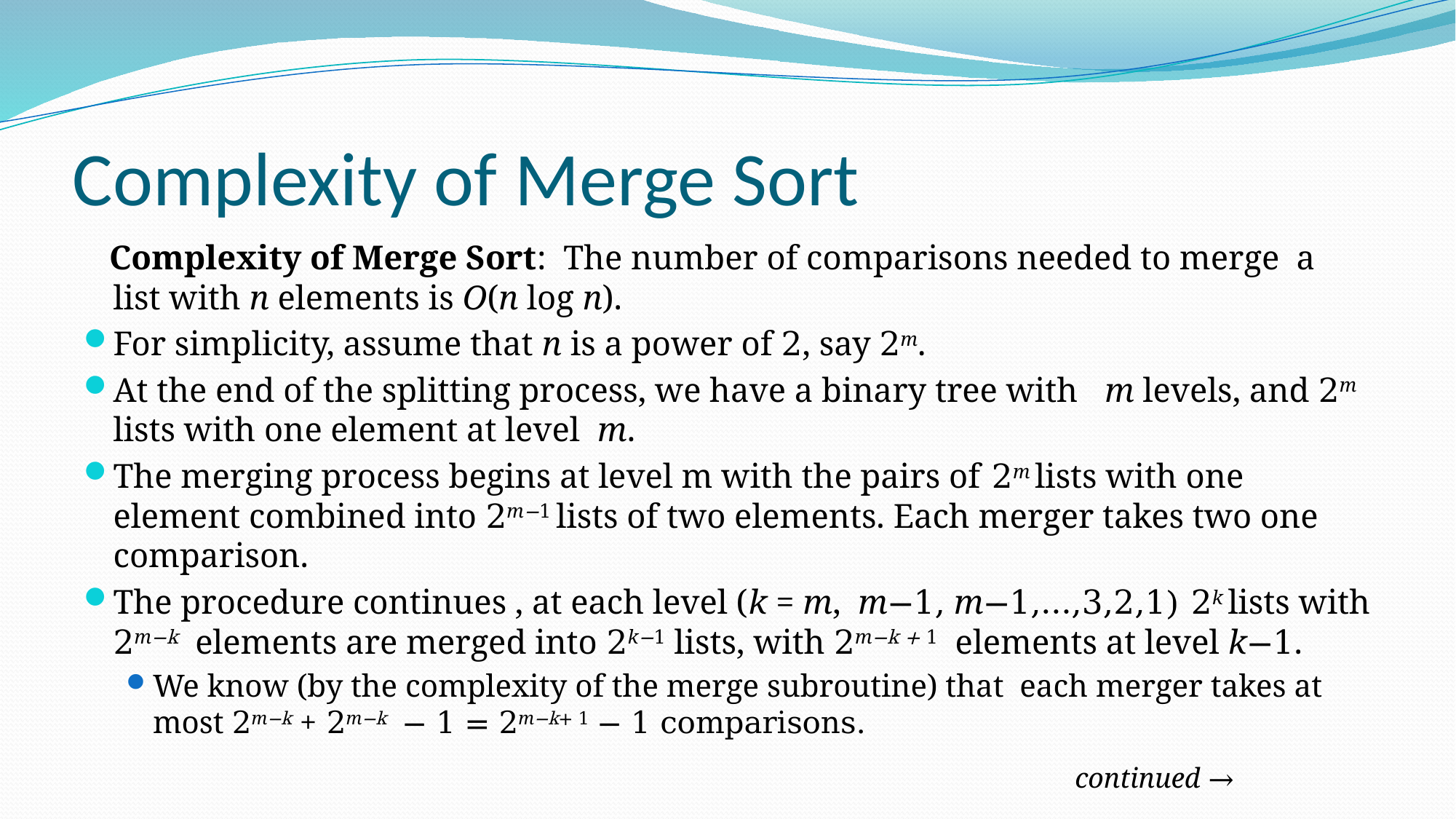

# Complexity of Merge Sort
   Complexity of Merge Sort:  The number of comparisons needed to merge  a list with n elements is O(n log n).
For simplicity, assume that n is a power of 2, say 2m.
At the end of the splitting process, we have a binary tree with   m levels, and 2m  lists with one element at level  m.
The merging process begins at level m with the pairs of 2m lists with one element combined into 2m−1 lists of two elements. Each merger takes two one comparison.
The procedure continues , at each level (k = m,  m−1, m−1,…,3,2,1) 2k lists with 2m−k  elements are merged into 2k−1 lists, with 2m−k + 1  elements at level k−1.
We know (by the complexity of the merge subroutine) that  each merger takes at most 2m−k + 2m−k  − 1 = 2m−k+ 1 − 1 comparisons.
continued →